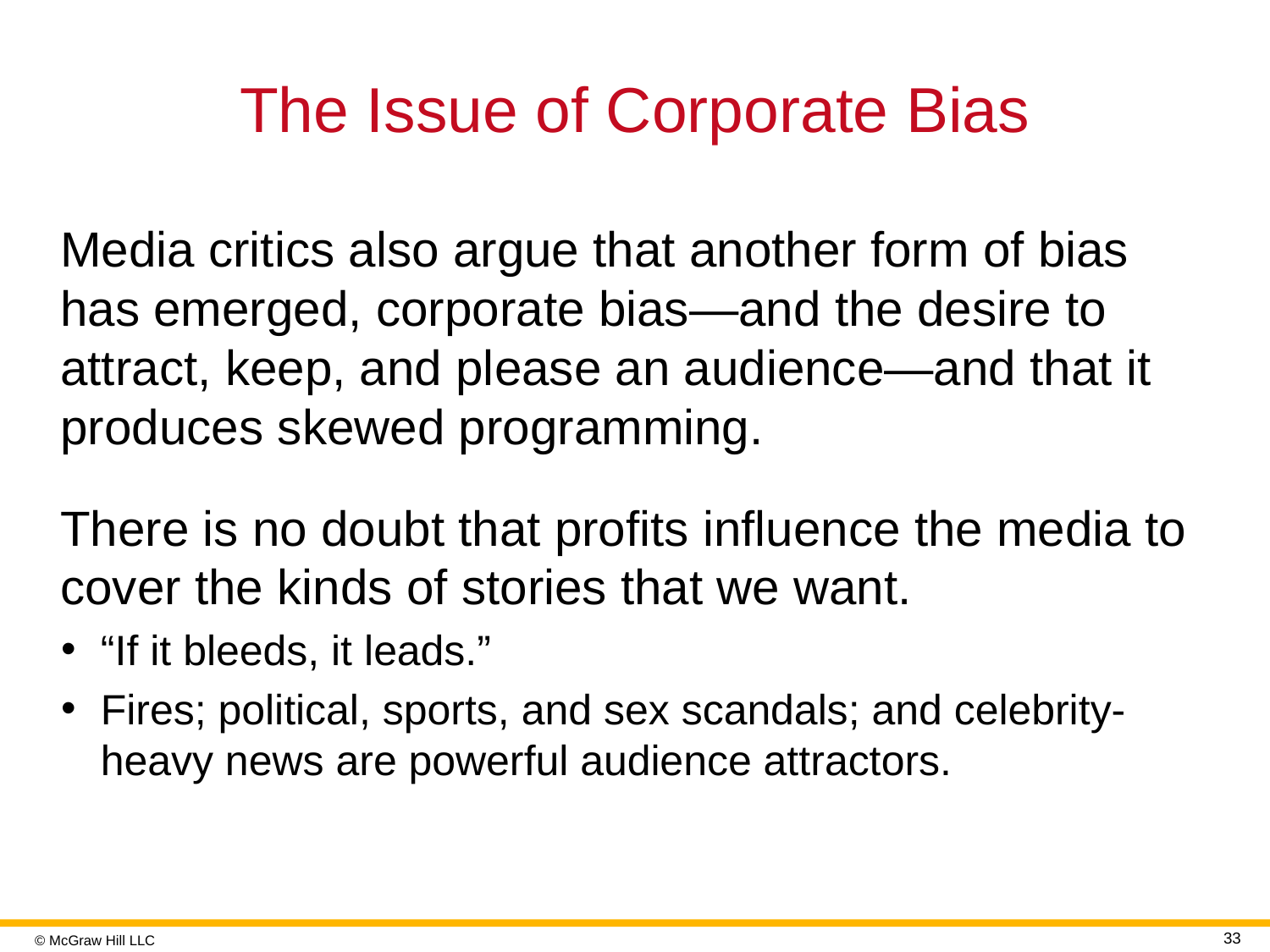

# The Issue of Corporate Bias
Media critics also argue that another form of bias has emerged, corporate bias—and the desire to attract, keep, and please an audience—and that it produces skewed programming.
There is no doubt that profits influence the media to cover the kinds of stories that we want.
“If it bleeds, it leads.”
Fires; political, sports, and sex scandals; and celebrity-heavy news are powerful audience attractors.
33